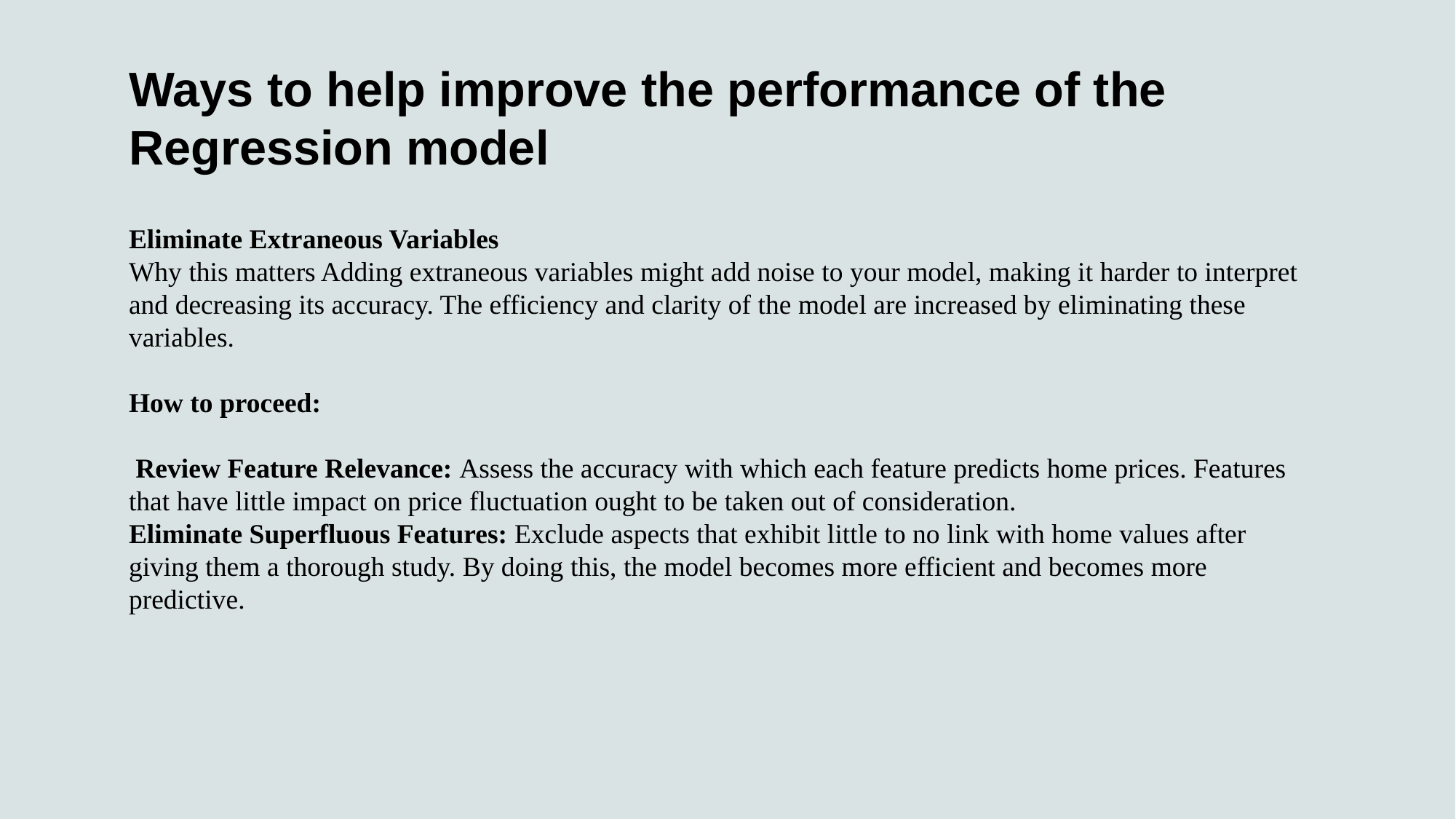

# Ways to help improve the performance of the Regression model
Eliminate Extraneous Variables
Why this matters Adding extraneous variables might add noise to your model, making it harder to interpret and decreasing its accuracy. The efficiency and clarity of the model are increased by eliminating these variables.
How to proceed:
 Review Feature Relevance: Assess the accuracy with which each feature predicts home prices. Features that have little impact on price fluctuation ought to be taken out of consideration.
Eliminate Superfluous Features: Exclude aspects that exhibit little to no link with home values after giving them a thorough study. By doing this, the model becomes more efficient and becomes more predictive.